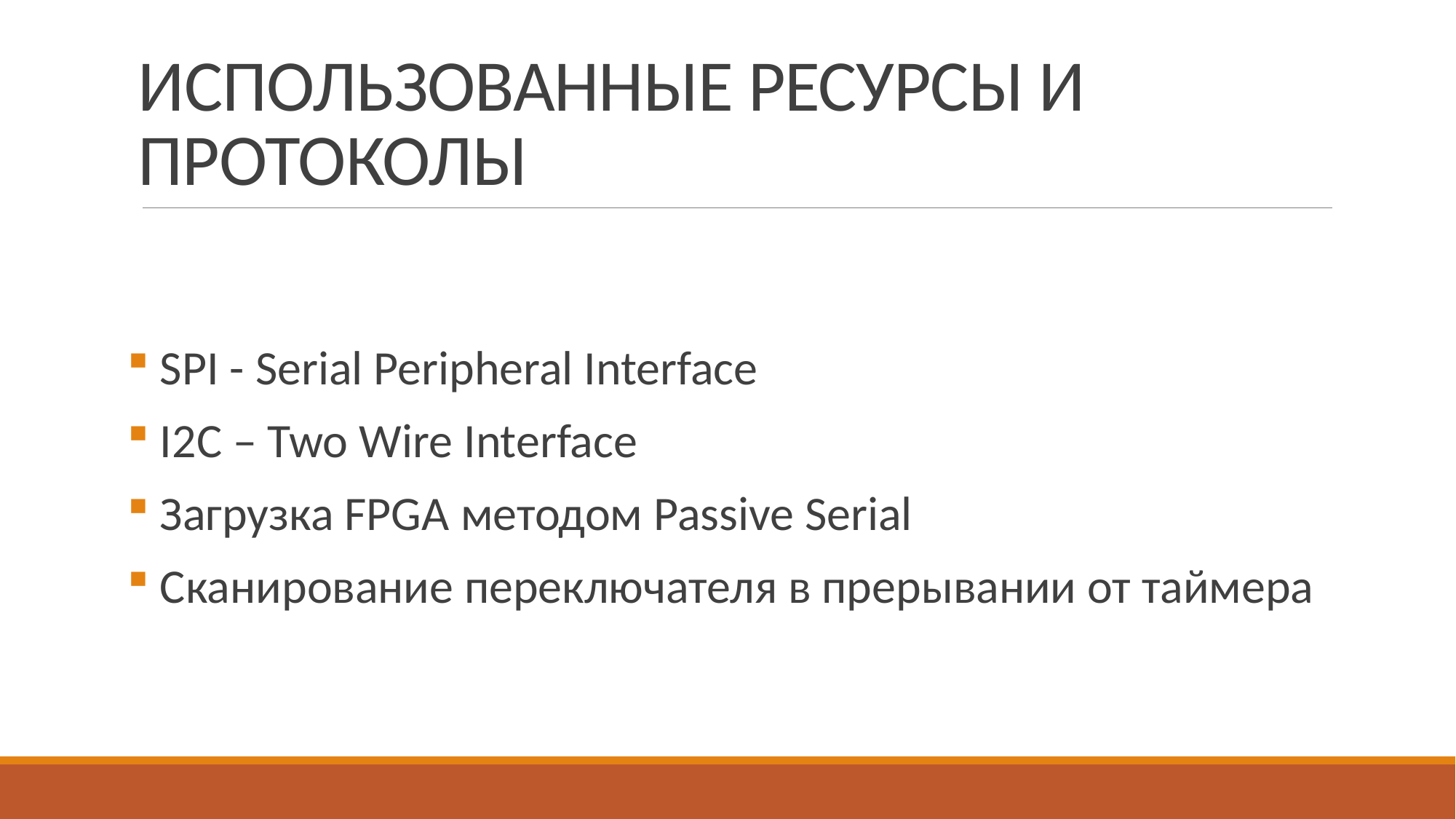

# ИСПОЛЬЗОВАННЫЕ РЕСУРСЫ И ПРОТОКОЛЫ
 SPI - Serial Peripheral Interface
 I2C – Two Wire Interface
 Загрузка FPGA методом Passive Serial
 Сканирование переключателя в прерывании от таймера